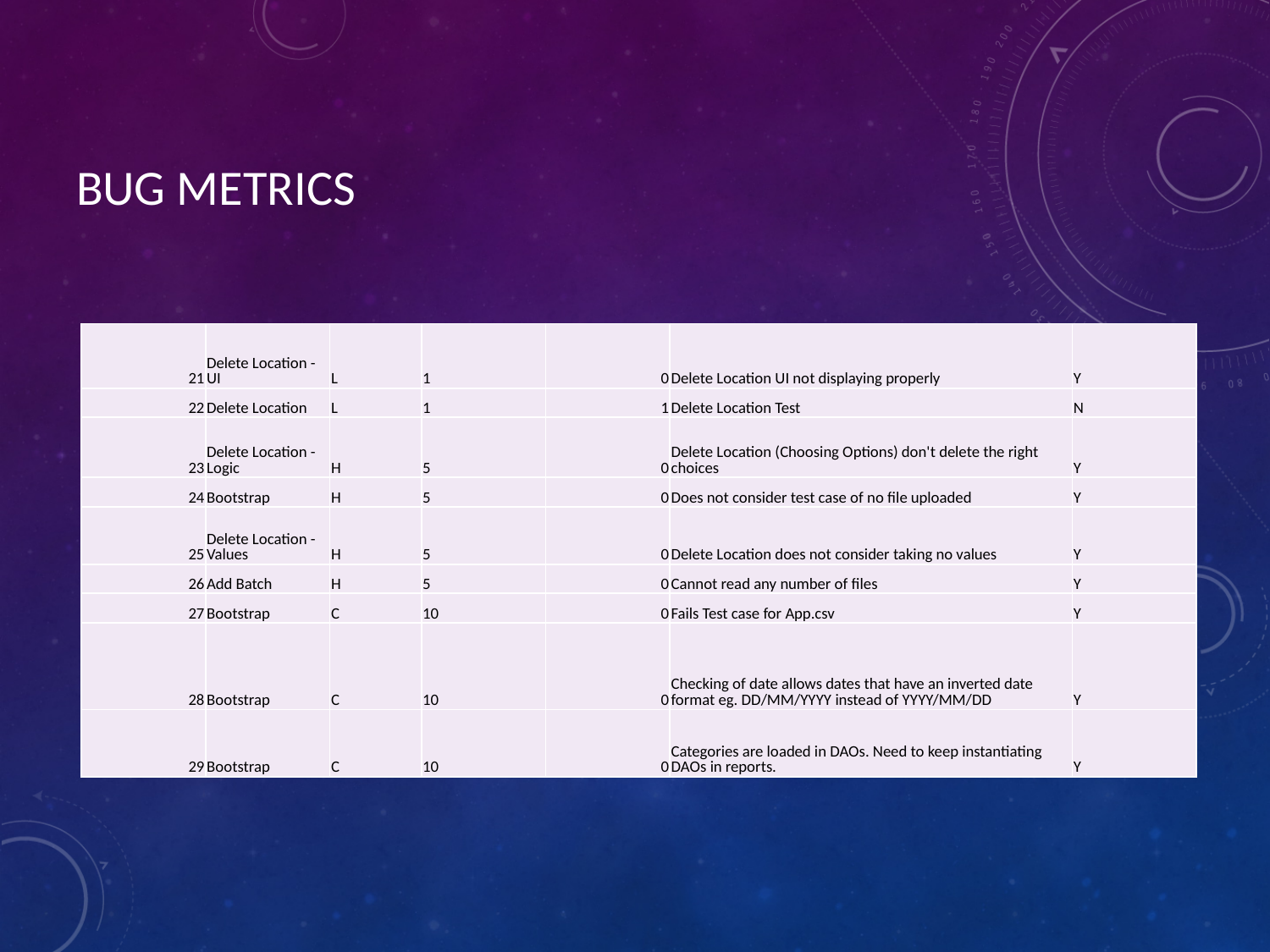

# Bug Metrics
| 21 | Delete Location - UI | L | 1 | 0 | Delete Location UI not displaying properly | Y |
| --- | --- | --- | --- | --- | --- | --- |
| 22 | Delete Location | L | 1 | 1 | Delete Location Test | N |
| 23 | Delete Location - Logic | H | 5 | 0 | Delete Location (Choosing Options) don't delete the right choices | Y |
| 24 | Bootstrap | H | 5 | 0 | Does not consider test case of no file uploaded | Y |
| 25 | Delete Location - Values | H | 5 | 0 | Delete Location does not consider taking no values | Y |
| 26 | Add Batch | H | 5 | 0 | Cannot read any number of files | Y |
| 27 | Bootstrap | C | 10 | 0 | Fails Test case for App.csv | Y |
| 28 | Bootstrap | C | 10 | 0 | Checking of date allows dates that have an inverted date format eg. DD/MM/YYYY instead of YYYY/MM/DD | Y |
| 29 | Bootstrap | C | 10 | 0 | Categories are loaded in DAOs. Need to keep instantiating DAOs in reports. | Y |